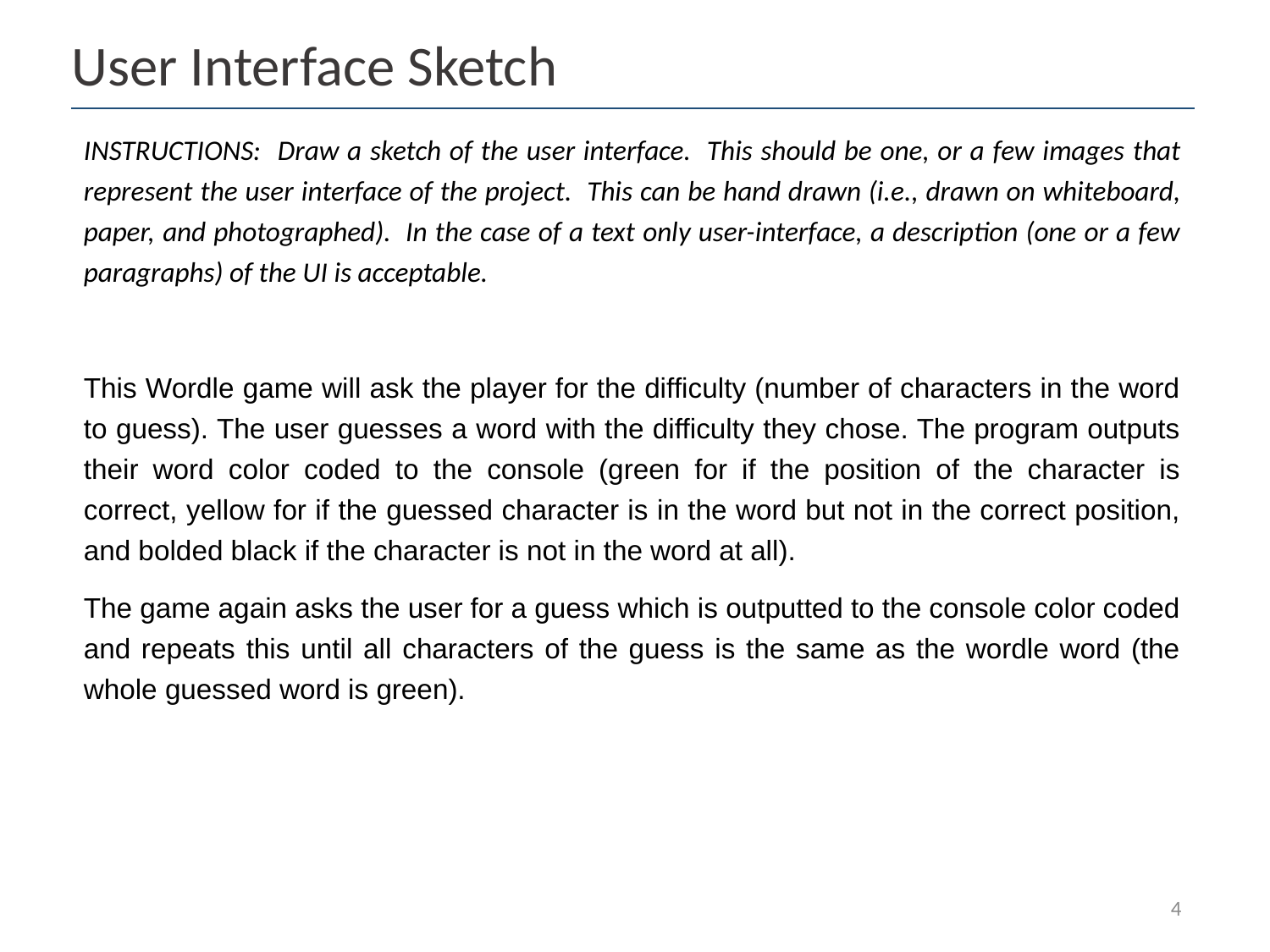

# User Interface Sketch
INSTRUCTIONS:  Draw a sketch of the user interface.  This should be one, or a few images that represent the user interface of the project.  This can be hand drawn (i.e., drawn on whiteboard, paper, and photographed).  In the case of a text only user-interface, a description (one or a few paragraphs) of the UI is acceptable.

This Wordle game will ask the player for the difficulty (number of characters in the word to guess). The user guesses a word with the difficulty they chose. The program outputs their word color coded to the console (green for if the position of the character is correct, yellow for if the guessed character is in the word but not in the correct position, and bolded black if the character is not in the word at all).
The game again asks the user for a guess which is outputted to the console color coded and repeats this until all characters of the guess is the same as the wordle word (the whole guessed word is green).
4